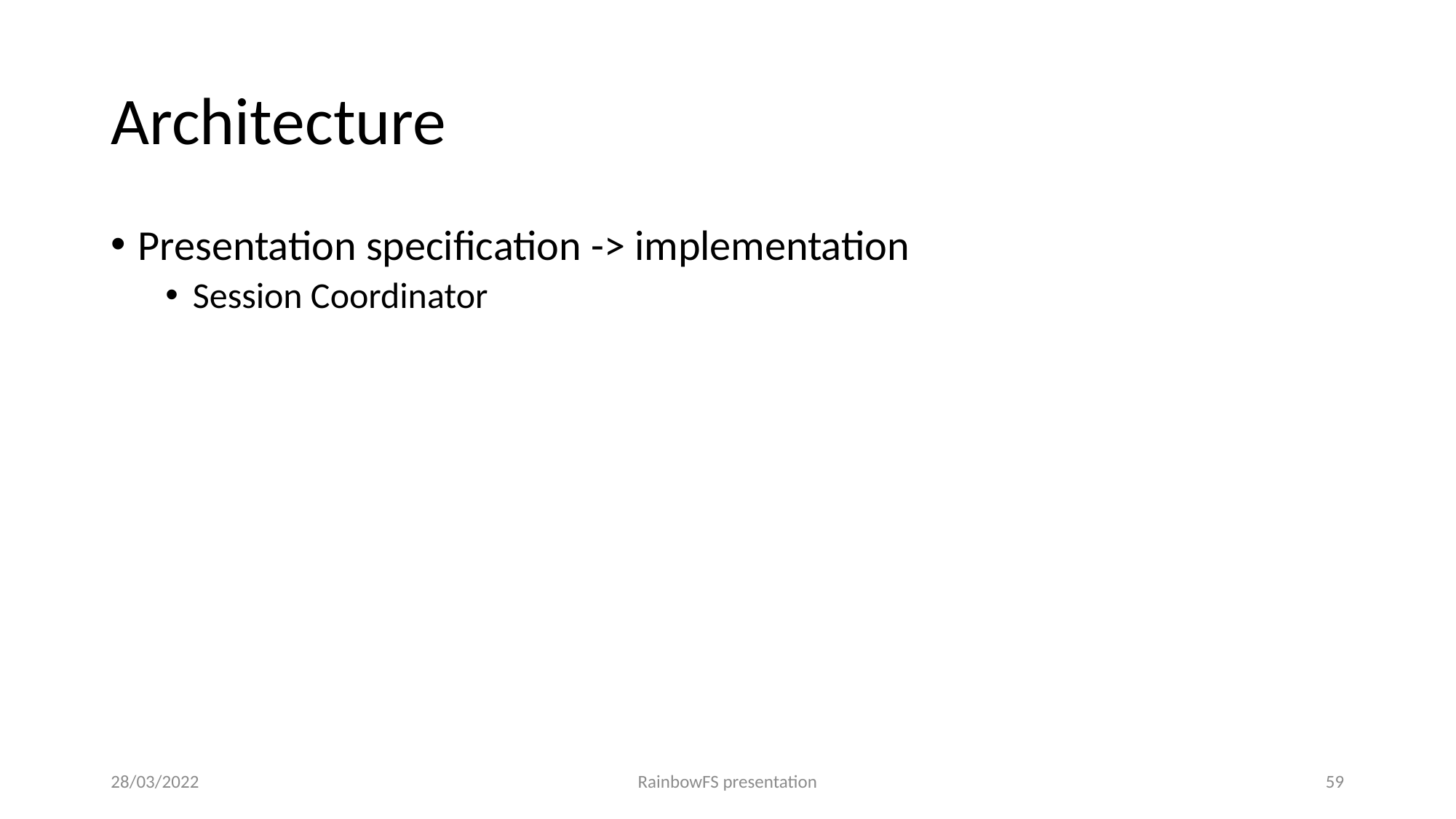

# Architecture
Presentation specification -> implementation
Session Coordinator

28/03/2022
RainbowFS presentation
59